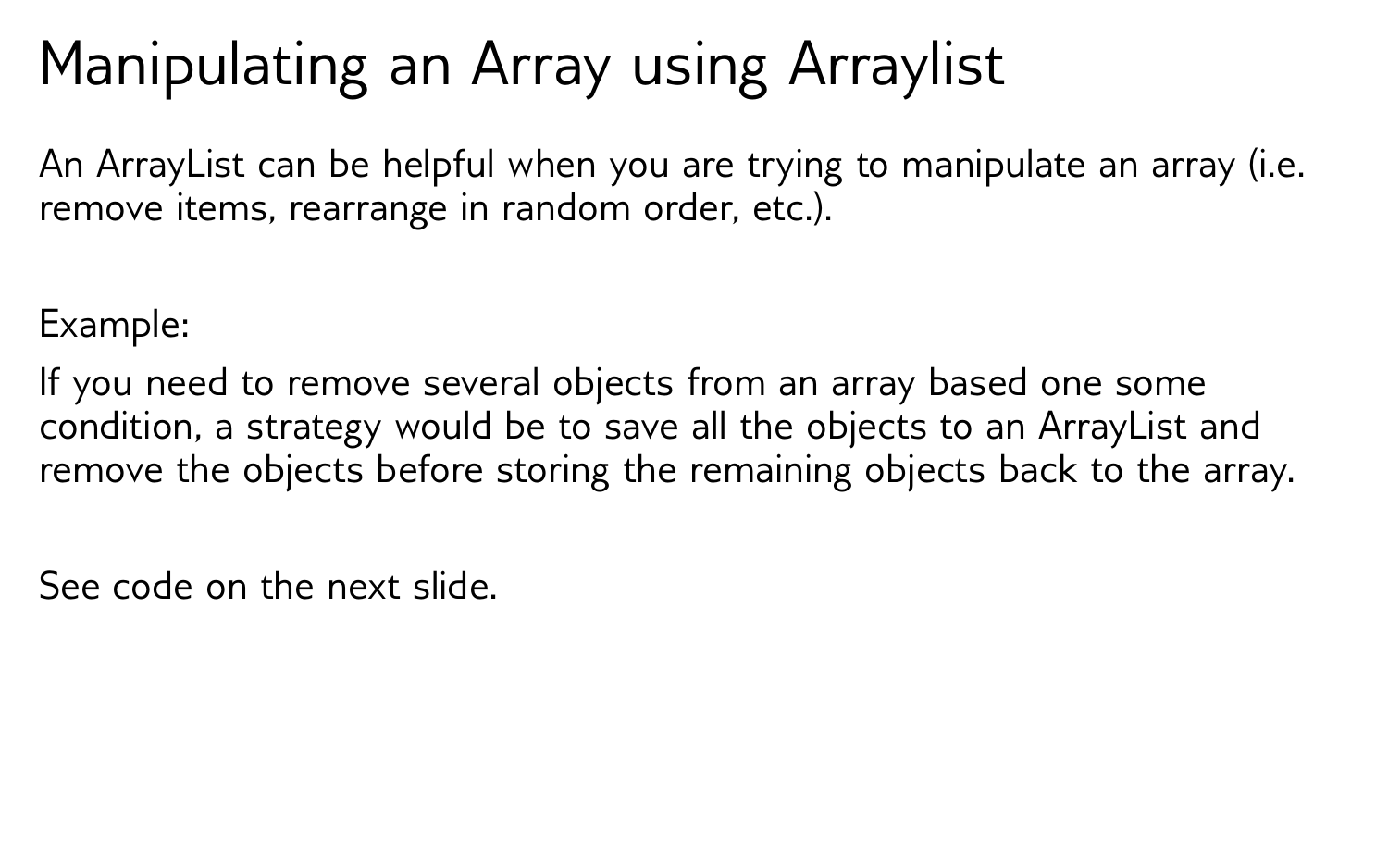

# Manipulating an Array using Arraylist
An ArrayList can be helpful when you are trying to manipulate an array (i.e. remove items, rearrange in random order, etc.).

Example:
If you need to remove several objects from an array based one some condition, a strategy would be to save all the objects to an ArrayList and remove the objects before storing the remaining objects back to the array.

See code on the next slide.